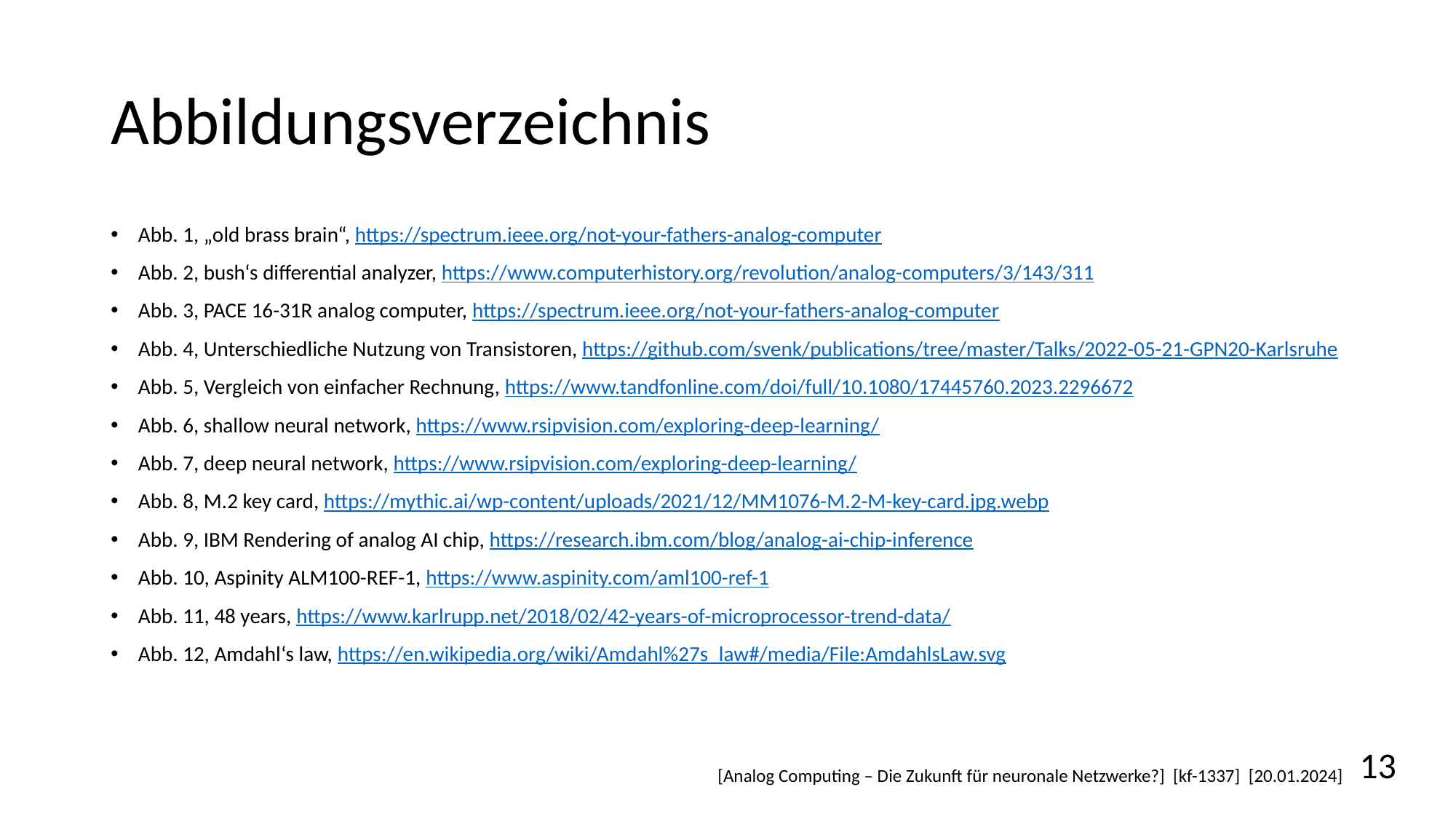

# Abbildungsverzeichnis
Abb. 1, „old brass brain“, https://spectrum.ieee.org/not-your-fathers-analog-computer
Abb. 2, bush‘s differential analyzer, https://www.computerhistory.org/revolution/analog-computers/3/143/311
Abb. 3, PACE 16-31R analog computer, https://spectrum.ieee.org/not-your-fathers-analog-computer
Abb. 4, Unterschiedliche Nutzung von Transistoren, https://github.com/svenk/publications/tree/master/Talks/2022-05-21-GPN20-Karlsruhe
Abb. 5, Vergleich von einfacher Rechnung, https://www.tandfonline.com/doi/full/10.1080/17445760.2023.2296672
Abb. 6, shallow neural network, https://www.rsipvision.com/exploring-deep-learning/
Abb. 7, deep neural network, https://www.rsipvision.com/exploring-deep-learning/
Abb. 8, M.2 key card, https://mythic.ai/wp-content/uploads/2021/12/MM1076-M.2-M-key-card.jpg.webp
Abb. 9, IBM Rendering of analog AI chip, https://research.ibm.com/blog/analog-ai-chip-inference
Abb. 10, Aspinity ALM100-REF-1, https://www.aspinity.com/aml100-ref-1
Abb. 11, 48 years, https://www.karlrupp.net/2018/02/42-years-of-microprocessor-trend-data/
Abb. 12, Amdahl‘s law, https://en.wikipedia.org/wiki/Amdahl%27s_law#/media/File:AmdahlsLaw.svg

13
[Analog Computing – Die Zukunft für neuronale Netzwerke?]  [kf-1337]  [20.01.2024]